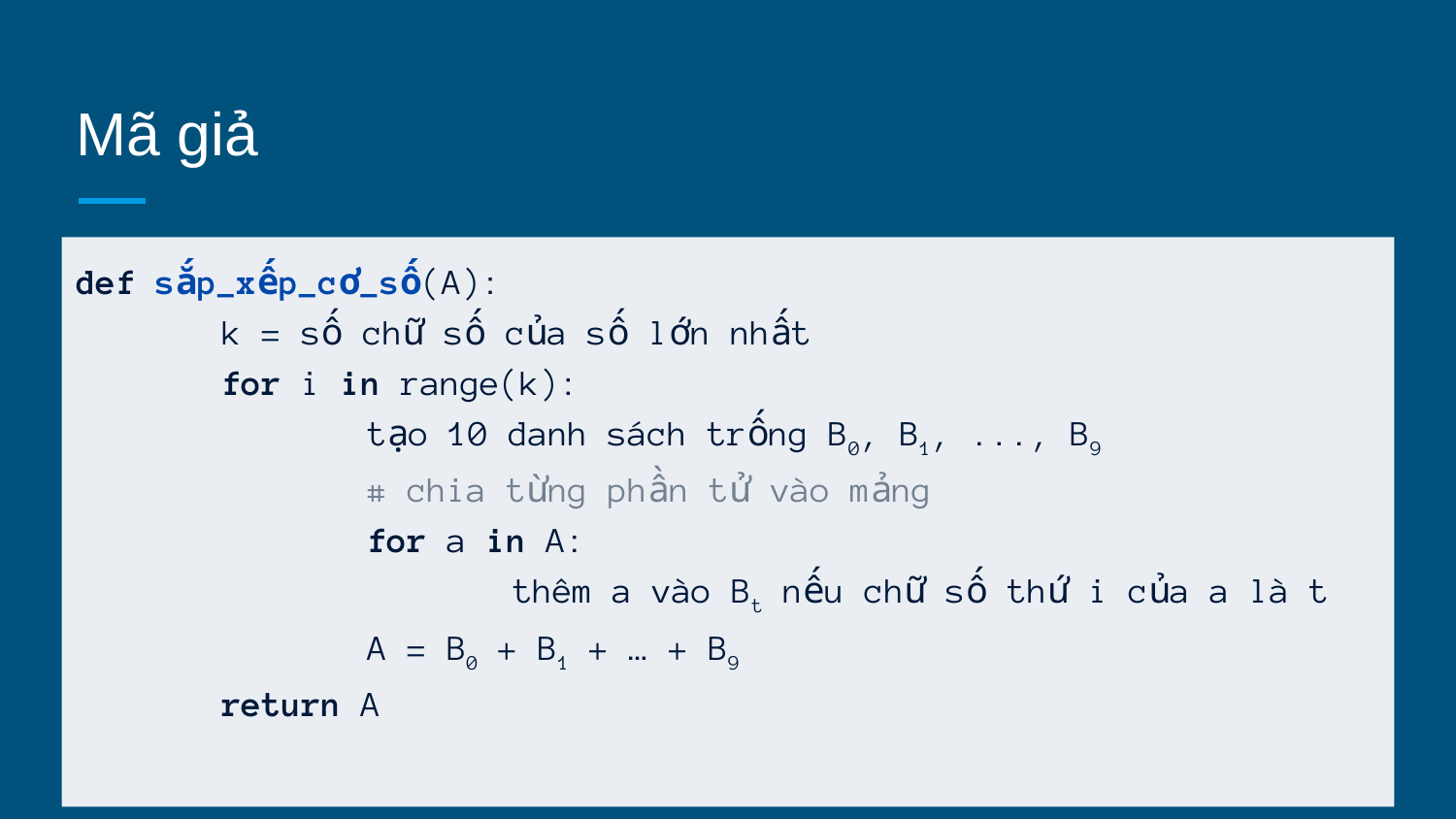

# Mã giả
def sắp_xếp_cơ_số(A):
	k = số chữ số của số lớn nhất
	for i in range(k):
		tạo 10 danh sách trống B0, B1, ..., B9
		# chia từng phần tử vào mảng
		for a in A:
			thêm a vào Bt nếu chữ số thứ i của a là t
		A = B0 + B1 + … + B9
	return A